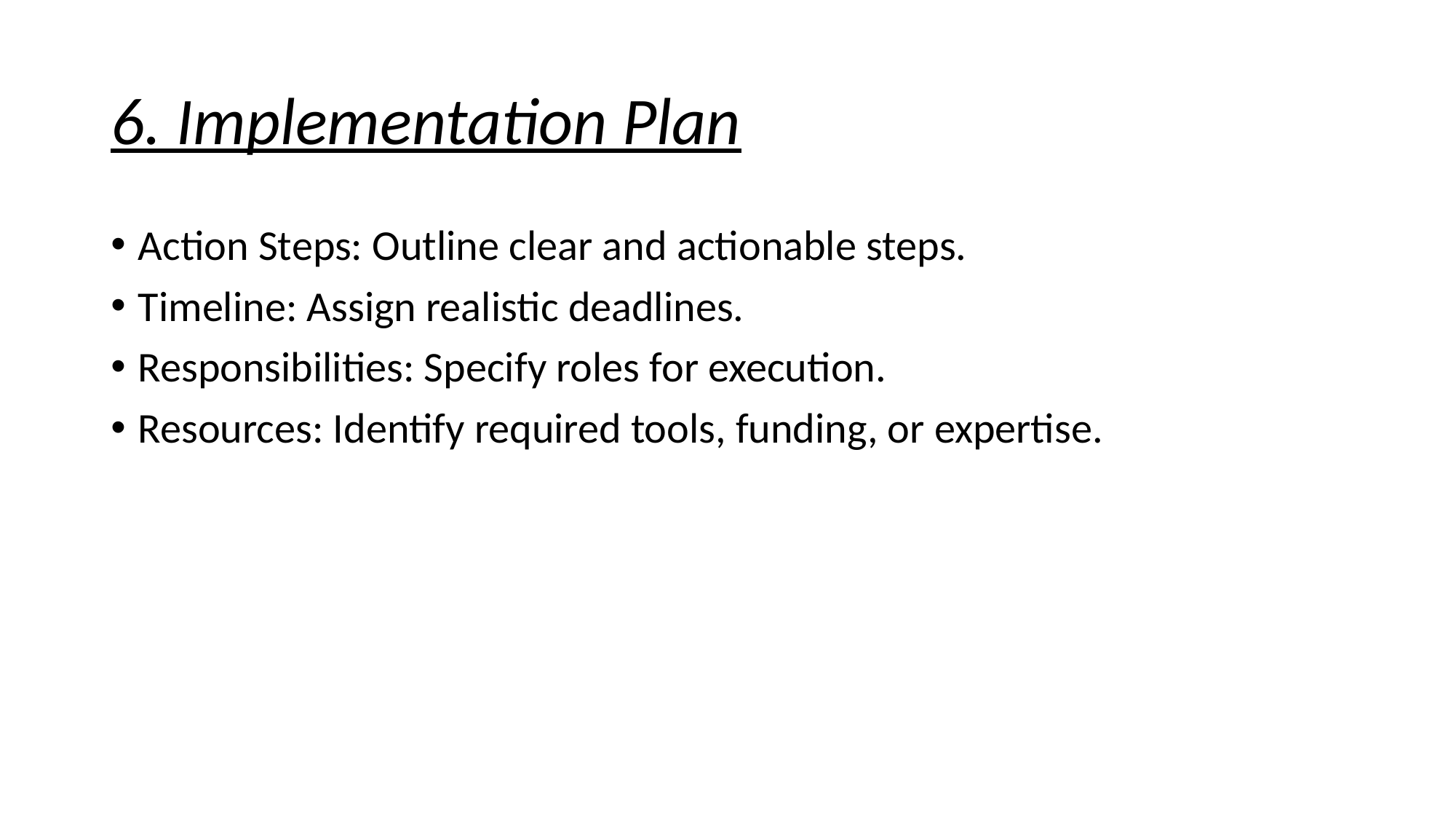

# 6. Implementation Plan
Action Steps: Outline clear and actionable steps.
Timeline: Assign realistic deadlines.
Responsibilities: Specify roles for execution.
Resources: Identify required tools, funding, or expertise.